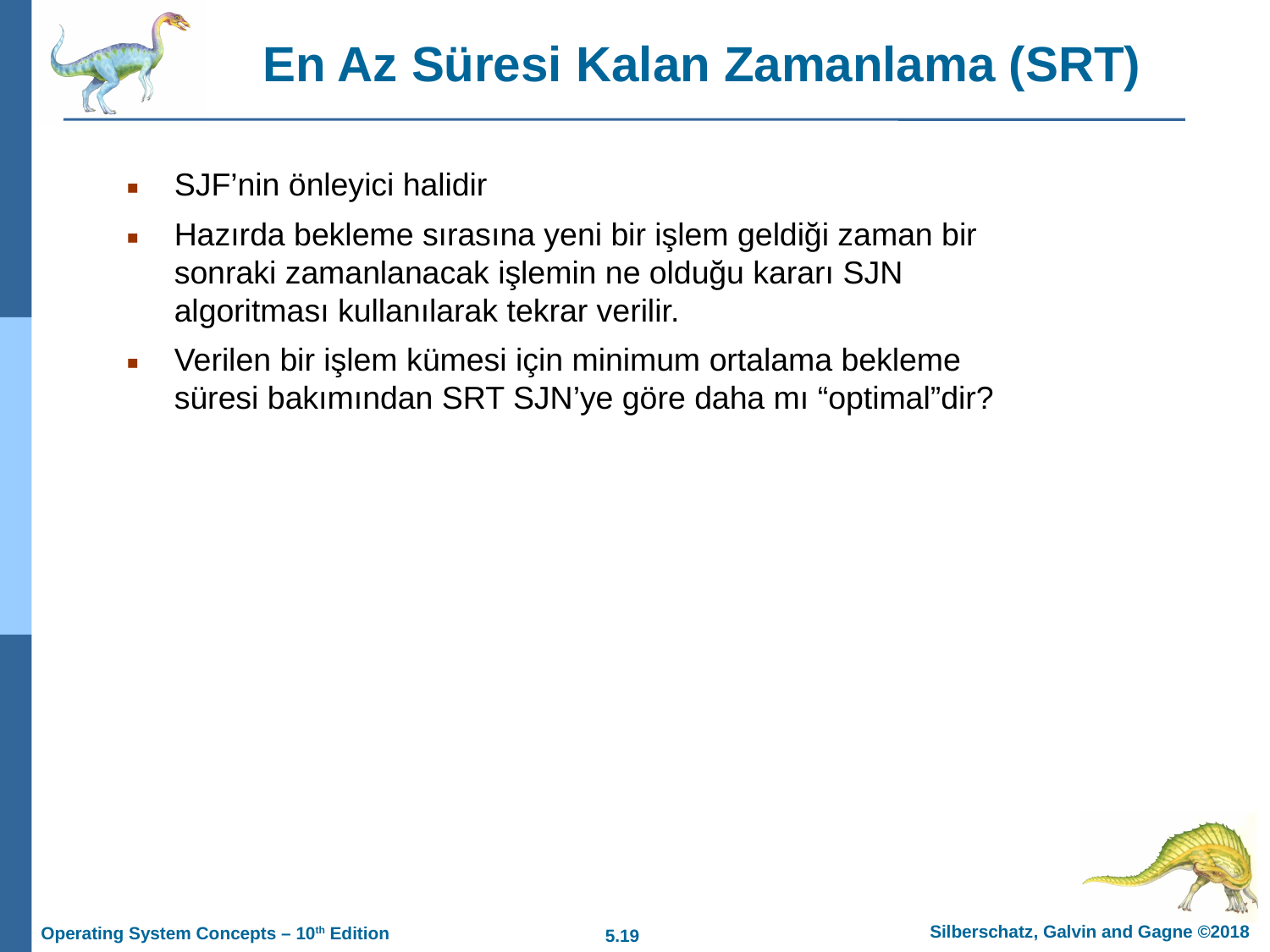

En Az Süresi Kalan Zamanlama (SRT)
SJF’nin önleyici halidir
Hazırda bekleme sırasına yeni bir işlem geldiği zaman bir sonraki zamanlanacak işlemin ne olduğu kararı SJN algoritması kullanılarak tekrar verilir.
Verilen bir işlem kümesi için minimum ortalama bekleme süresi bakımından SRT SJN’ye göre daha mı “optimal”dir?